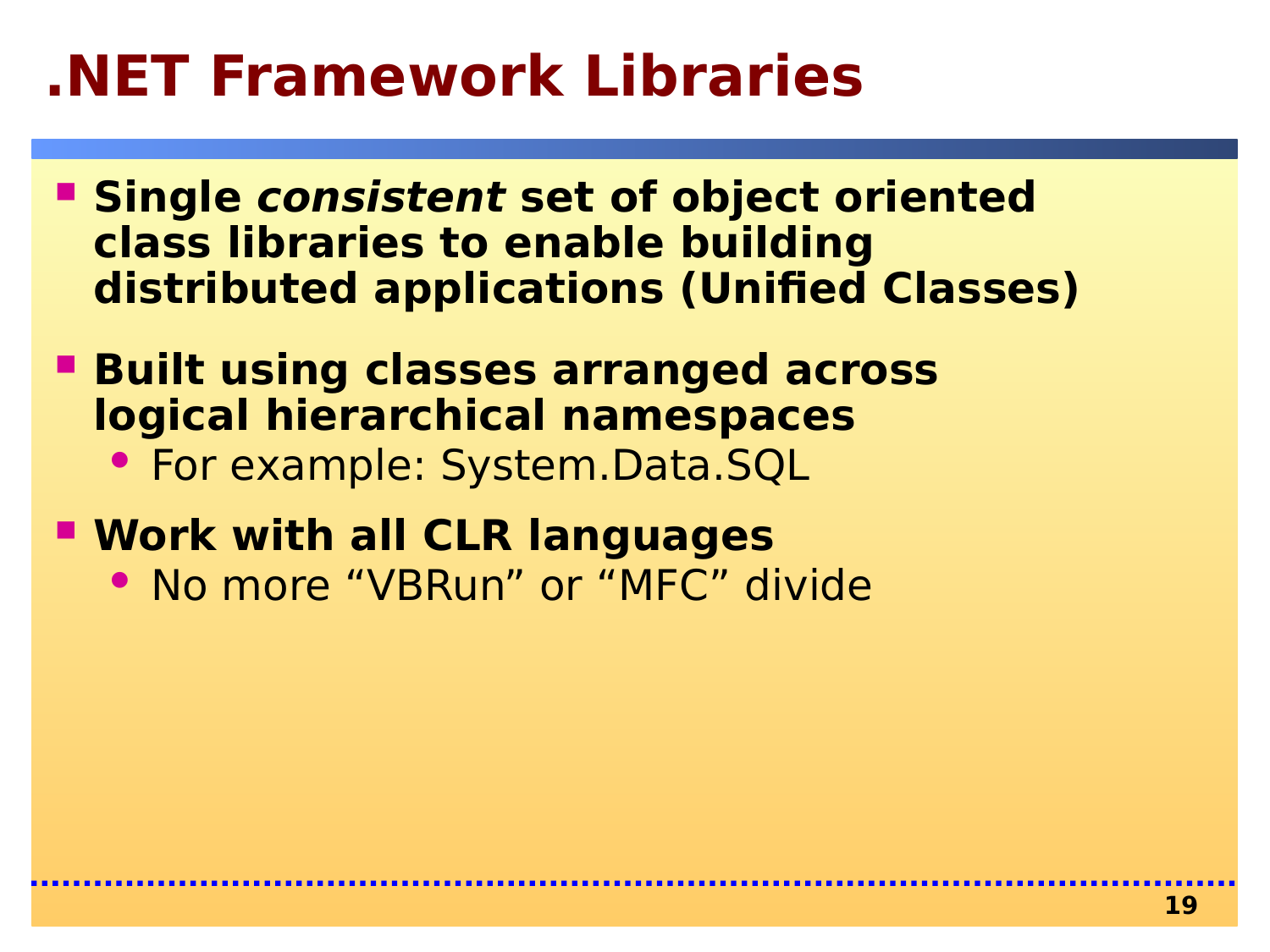

# .NET Framework Libraries
Single consistent set of object oriented class libraries to enable building distributed applications (Unified Classes)

Built using classes arranged across logical hierarchical namespaces
For example: System.Data.SQL

Work with all CLR languages
No more “VBRun” or “MFC” divide